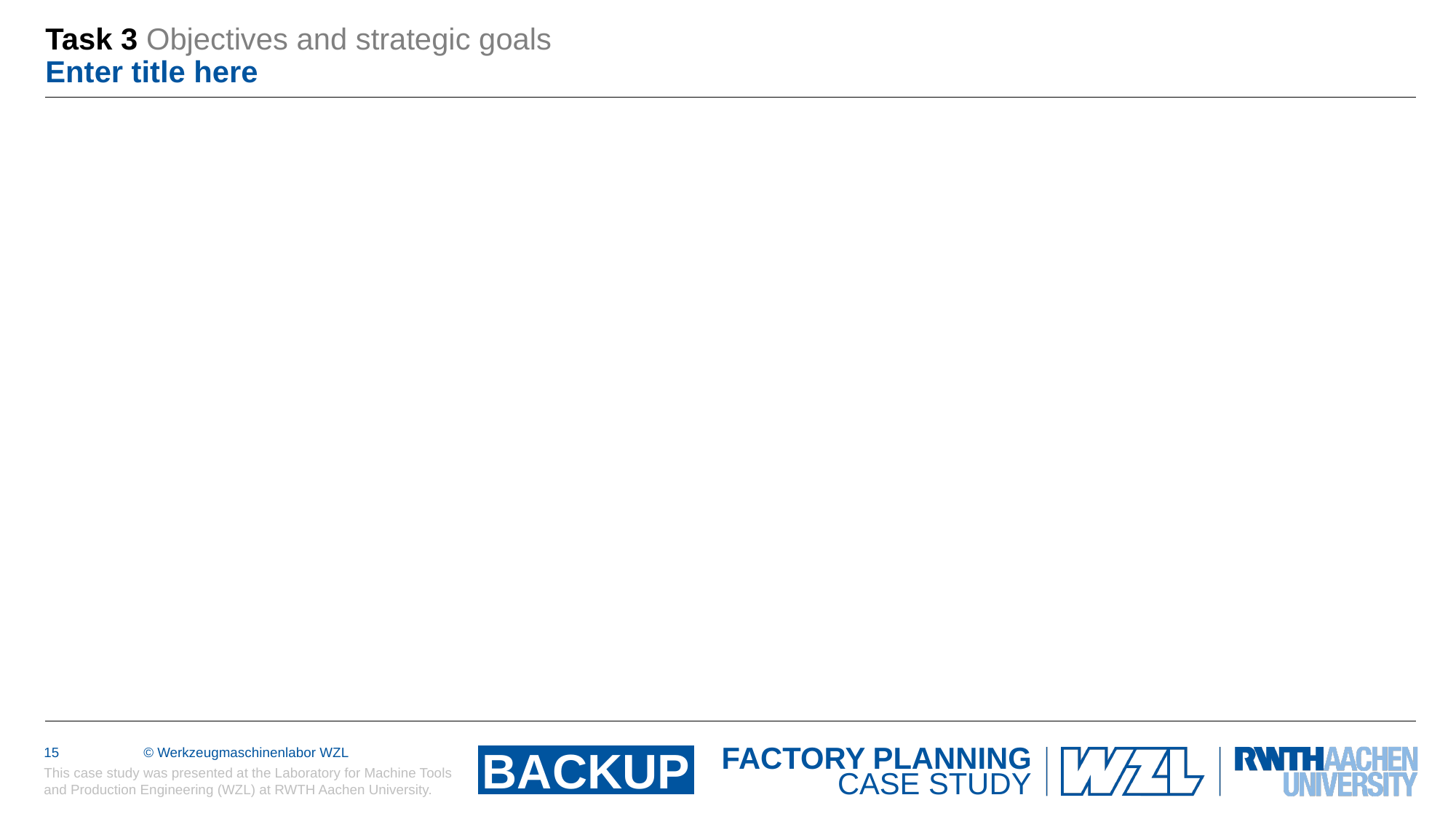

# Task 3 Objectives and strategic goals Enter title here

BACKUP